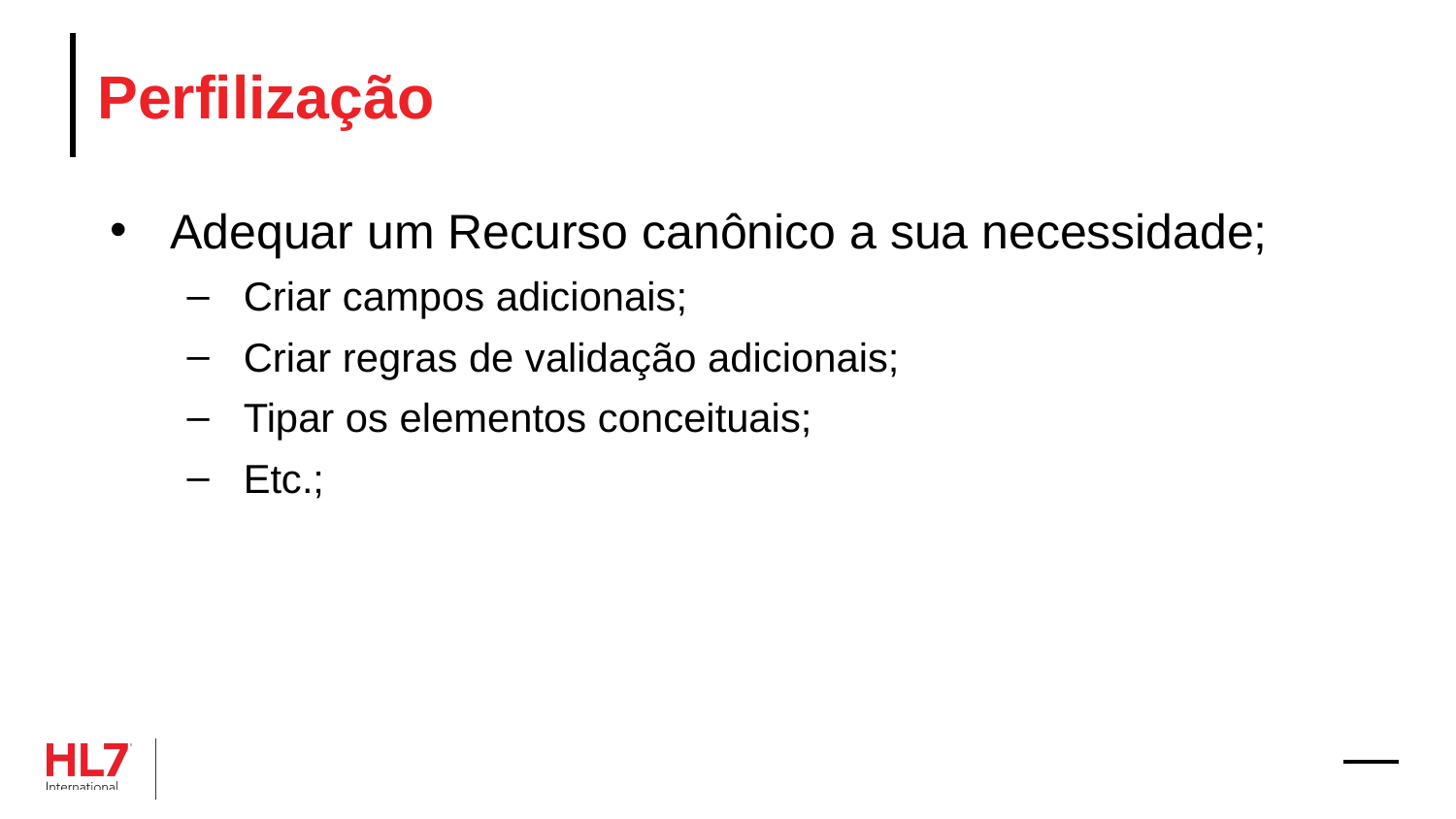

# Perfilização
Adequar um Recurso canônico a sua necessidade;
Criar campos adicionais;
Criar regras de validação adicionais;
Tipar os elementos conceituais;
Etc.;